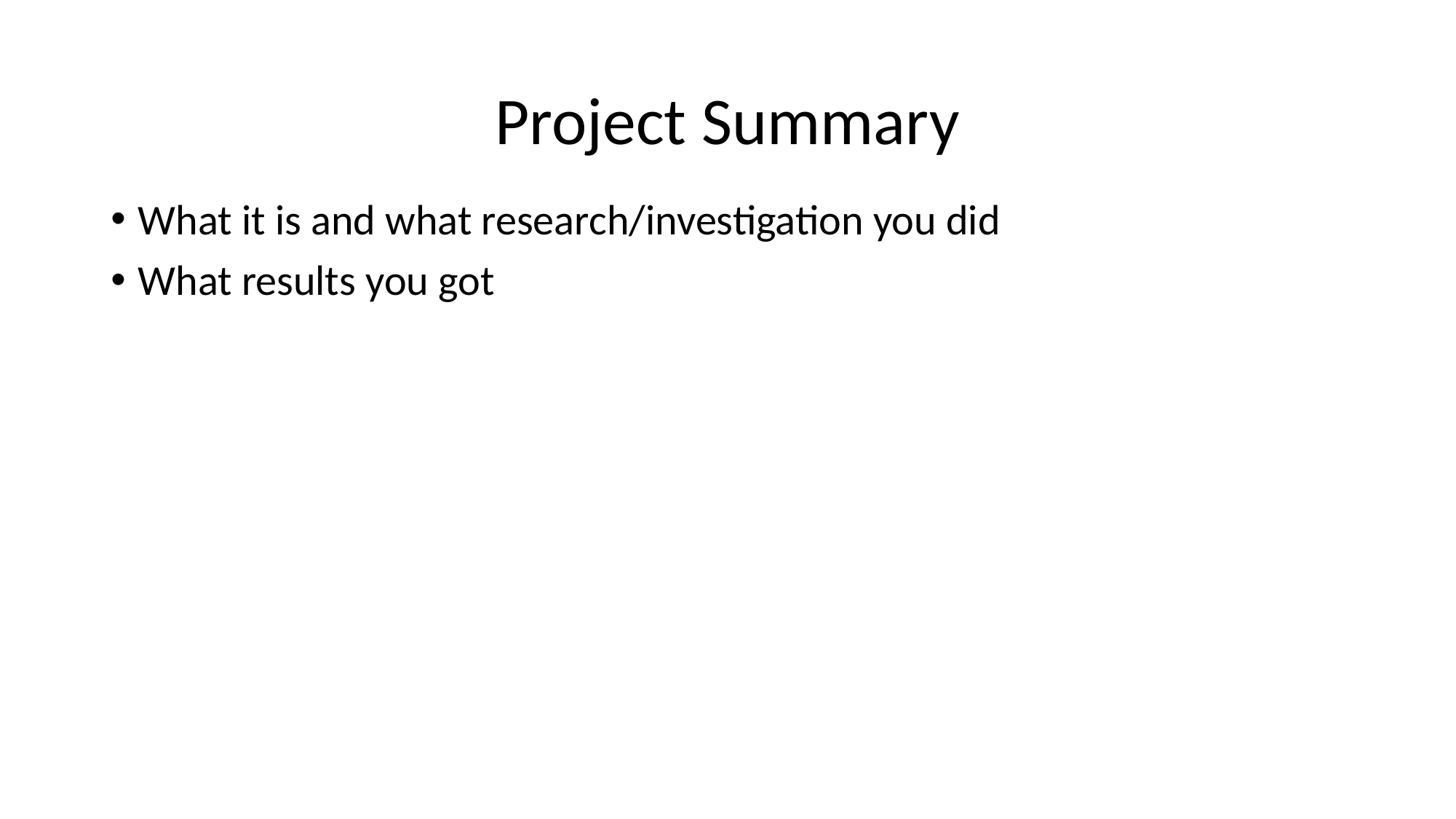

# Project Summary
What it is and what research/investigation you did
What results you got